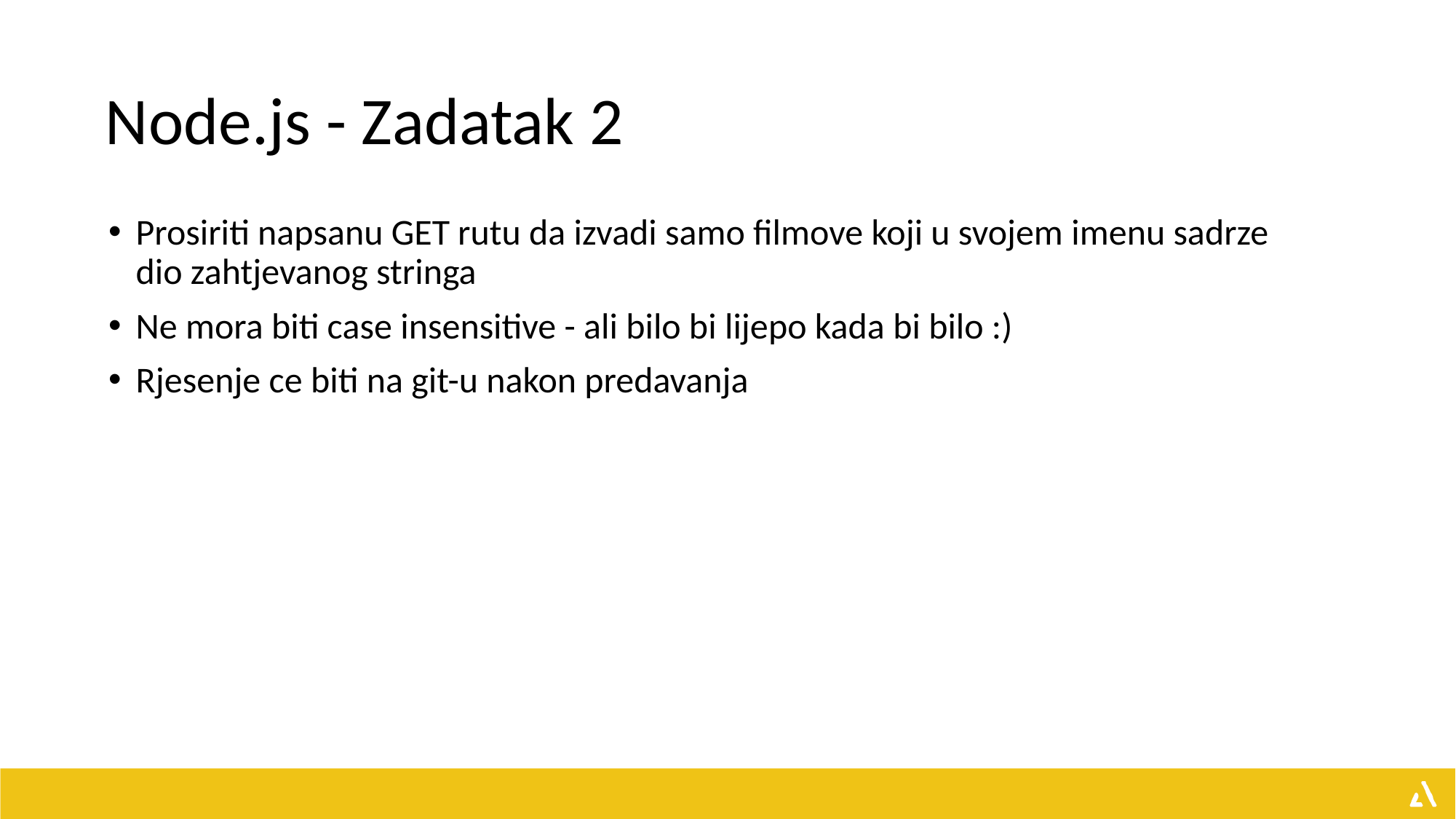

# Node.js - Zadatak 2
Prosiriti napsanu GET rutu da izvadi samo filmove koji u svojem imenu sadrze dio zahtjevanog stringa
Ne mora biti case insensitive - ali bilo bi lijepo kada bi bilo :)
Rjesenje ce biti na git-u nakon predavanja